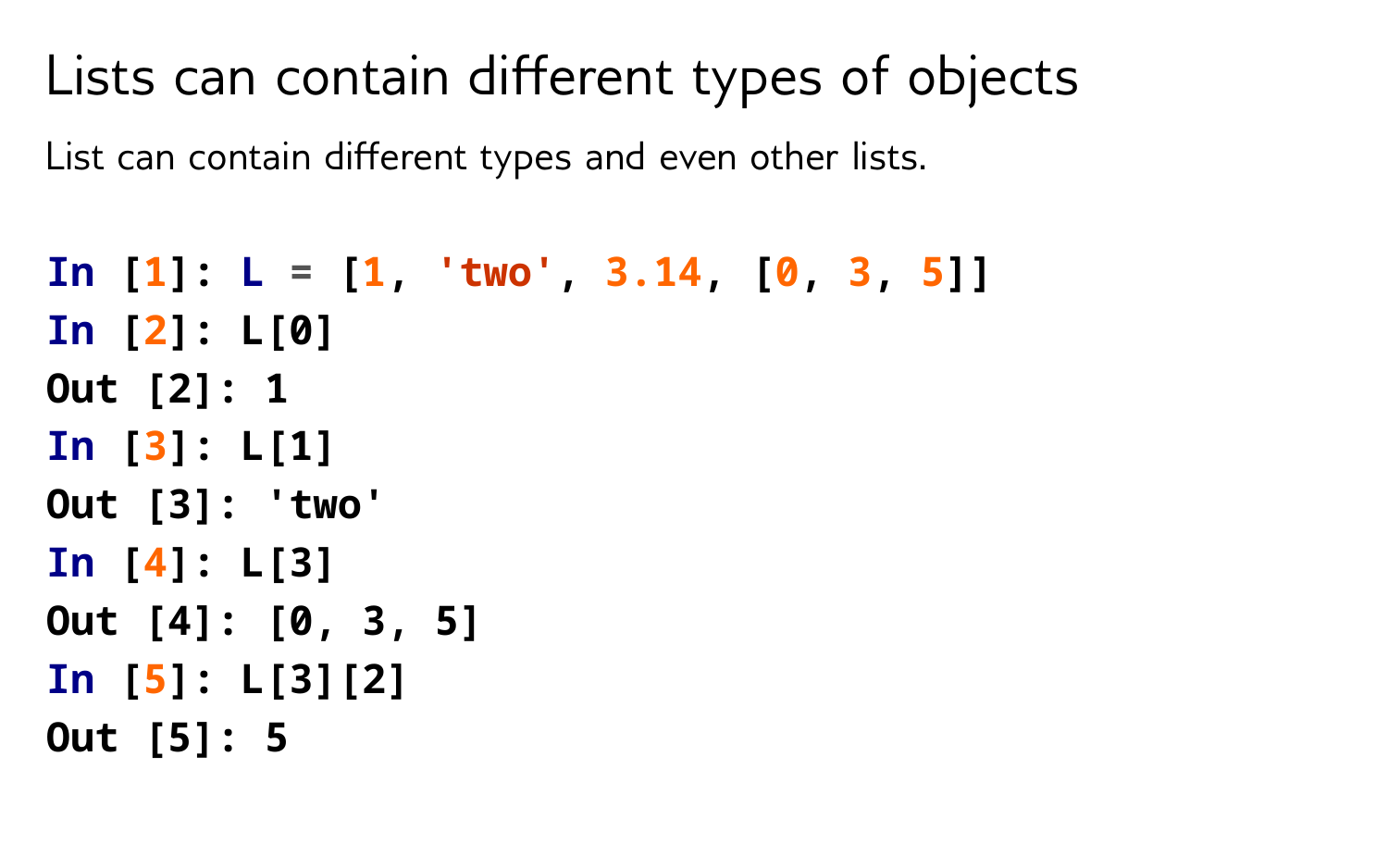

# Lists can contain different types of objects
List can contain different types and even other lists.

In [1]: L = [1, 'two', 3.14, [0, 3, 5]]
In [2]: L[0]
Out [2]: 1
In [3]: L[1]
Out [3]: 'two'
In [4]: L[3]
Out [4]: [0, 3, 5]
In [5]: L[3][2]
Out [5]: 5